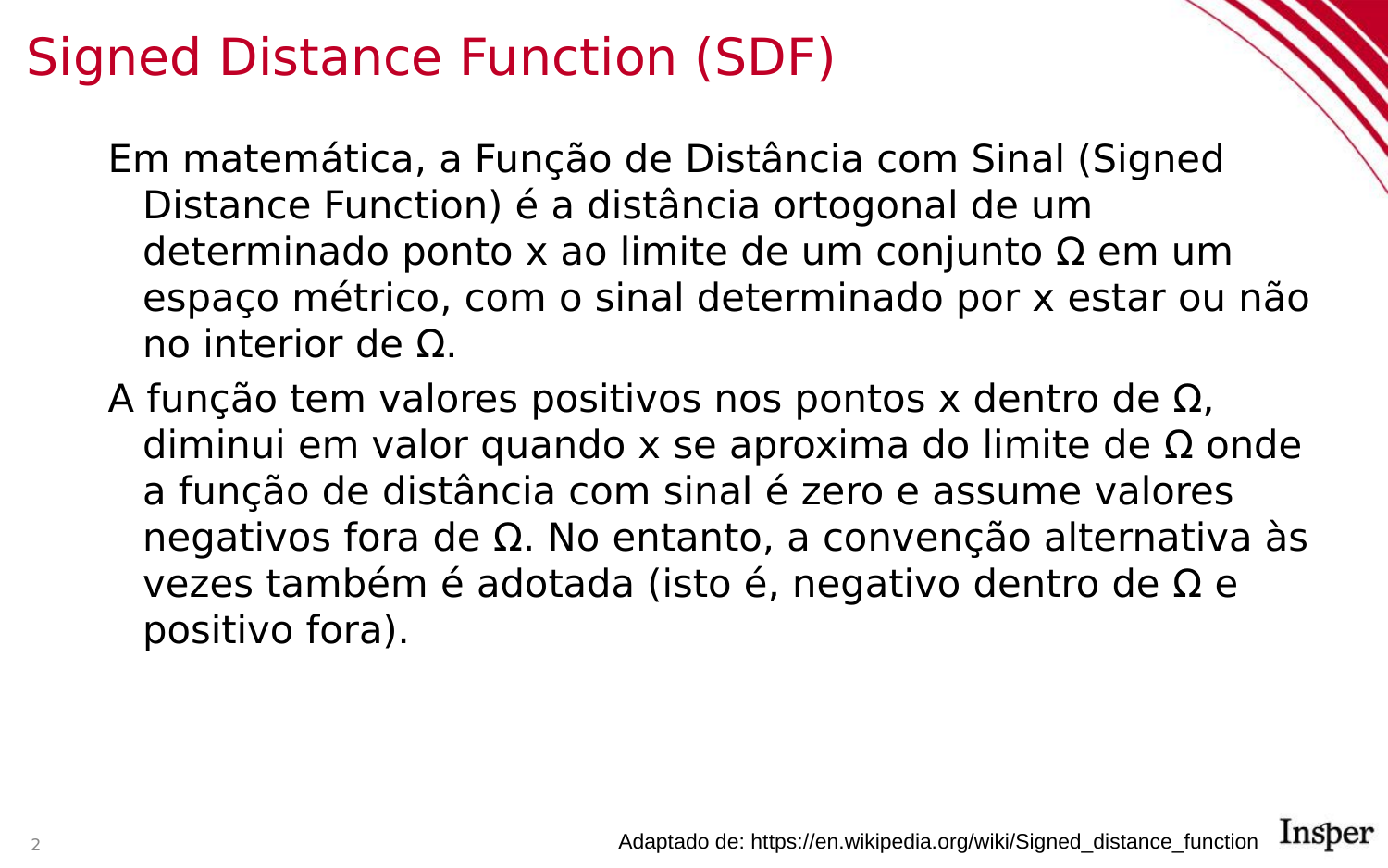

# Signed Distance Function (SDF)
Em matemática, a Função de Distância com Sinal (Signed Distance Function) é a distância ortogonal de um determinado ponto x ao limite de um conjunto Ω em um espaço métrico, com o sinal determinado por x estar ou não no interior de Ω.
A função tem valores positivos nos pontos x dentro de Ω, diminui em valor quando x se aproxima do limite de Ω onde a função de distância com sinal é zero e assume valores negativos fora de Ω. No entanto, a convenção alternativa às vezes também é adotada (isto é, negativo dentro de Ω e positivo fora).
2
Adaptado de: https://en.wikipedia.org/wiki/Signed_distance_function